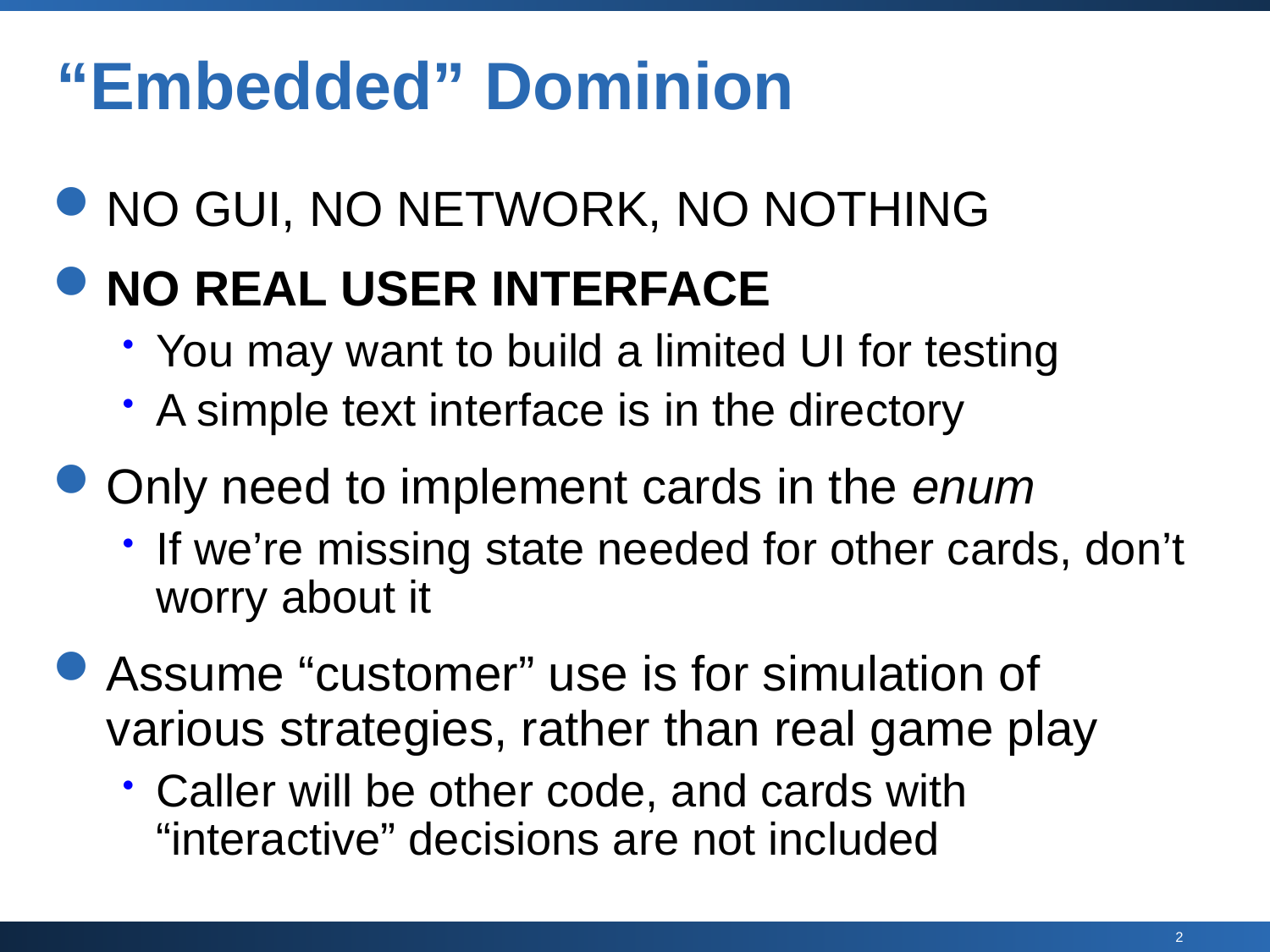

# “Embedded” Dominion
NO GUI, NO NETWORK, NO NOTHING
NO REAL USER INTERFACE
You may want to build a limited UI for testing
A simple text interface is in the directory
Only need to implement cards in the enum
If we’re missing state needed for other cards, don’t worry about it
Assume “customer” use is for simulation of various strategies, rather than real game play
Caller will be other code, and cards with “interactive” decisions are not included